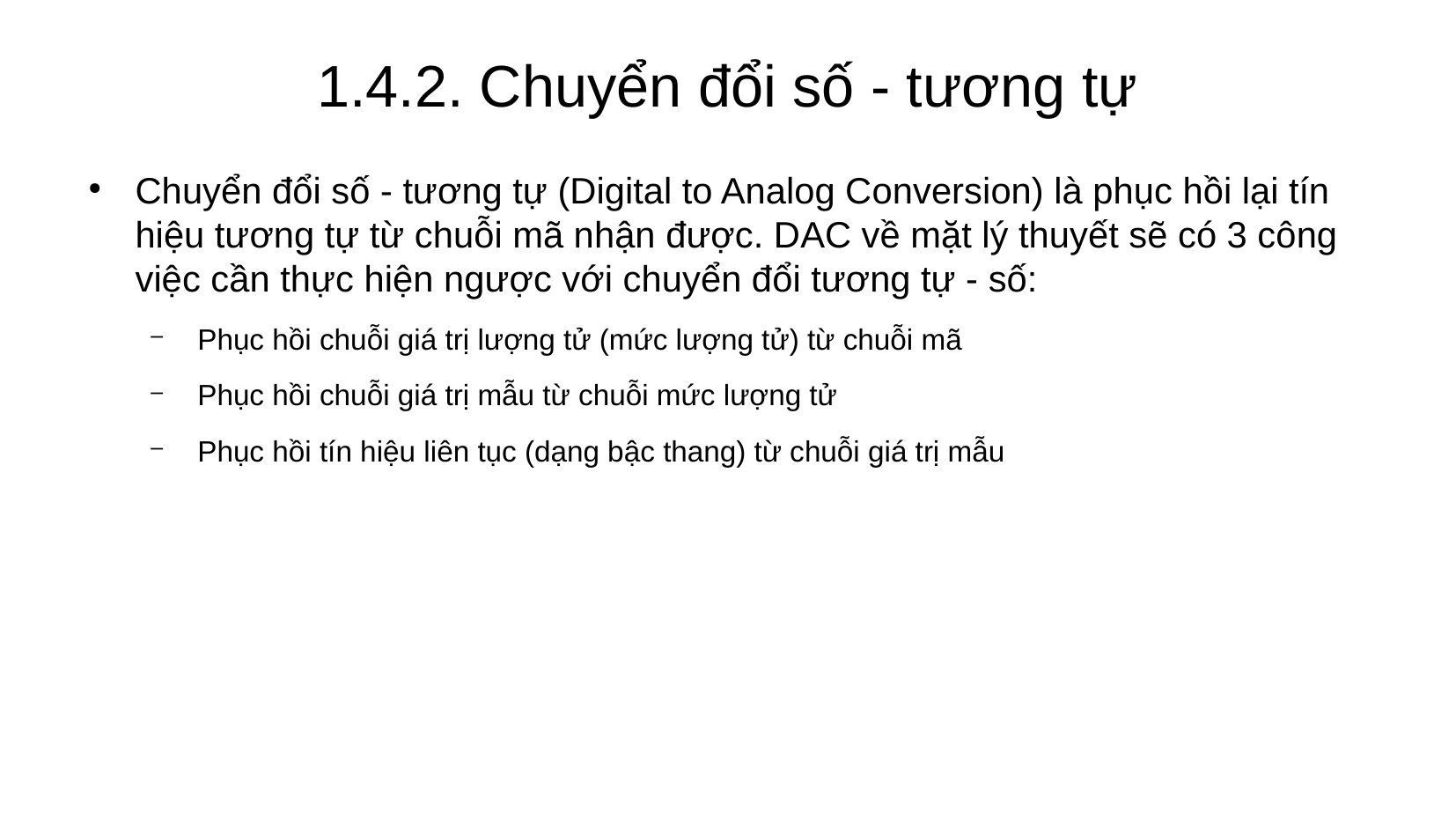

# 1.4.2. Chuyển đổi số - tương tự
Chuyển đổi số - tương tự (Digital to Analog Conversion) là phục hồi lại tín hiệu tương tự từ chuỗi mã nhận được. DAC về mặt lý thuyết sẽ có 3 công việc cần thực hiện ngược với chuyển đổi tương tự - số:
Phục hồi chuỗi giá trị lượng tử (mức lượng tử) từ chuỗi mã
Phục hồi chuỗi giá trị mẫu từ chuỗi mức lượng tử
Phục hồi tín hiệu liên tục (dạng bậc thang) từ chuỗi giá trị mẫu